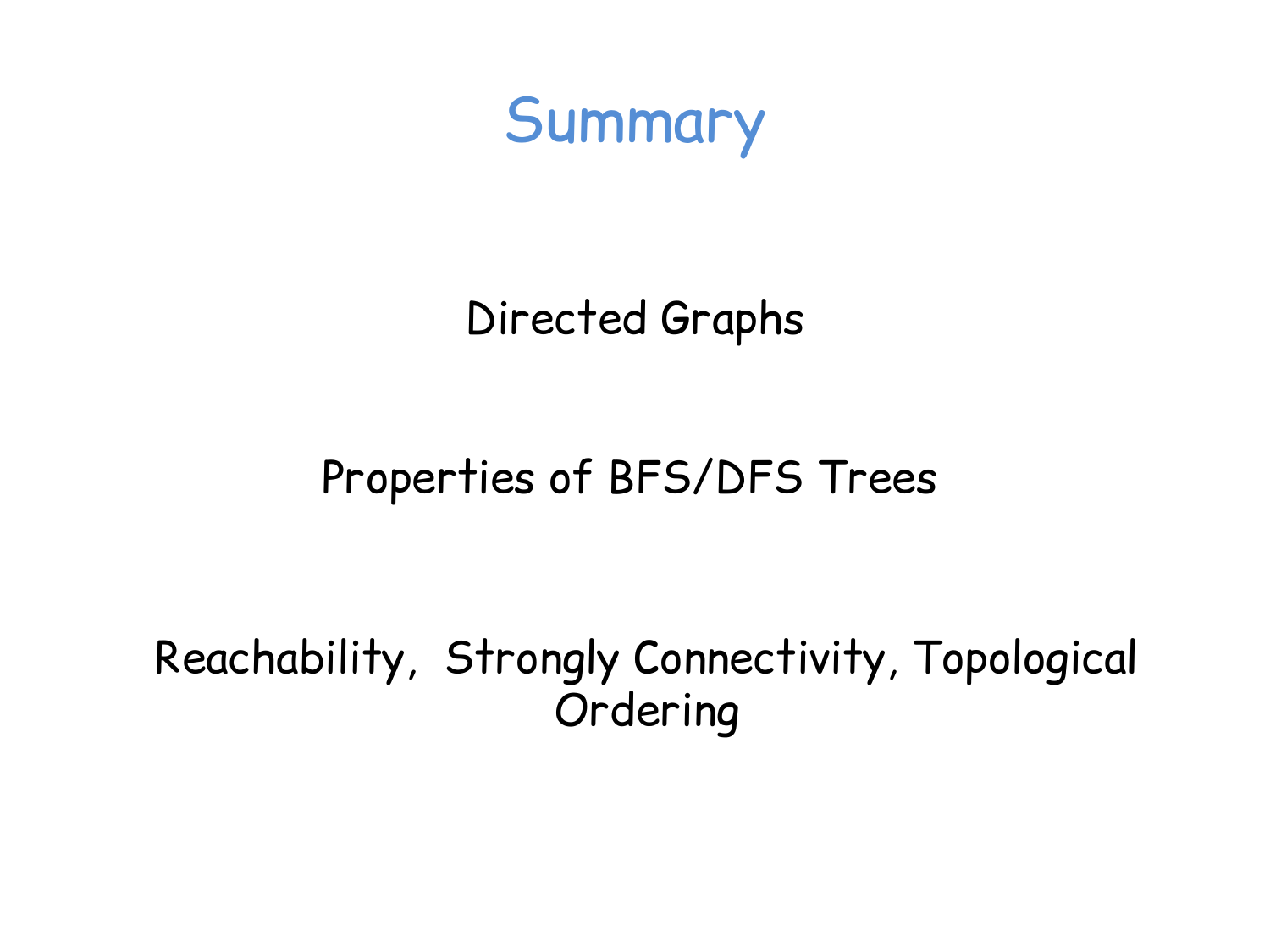

# Summary
Directed Graphs
 Properties of BFS/DFS Trees
Reachability,  Strongly Connectivity, Topological Ordering